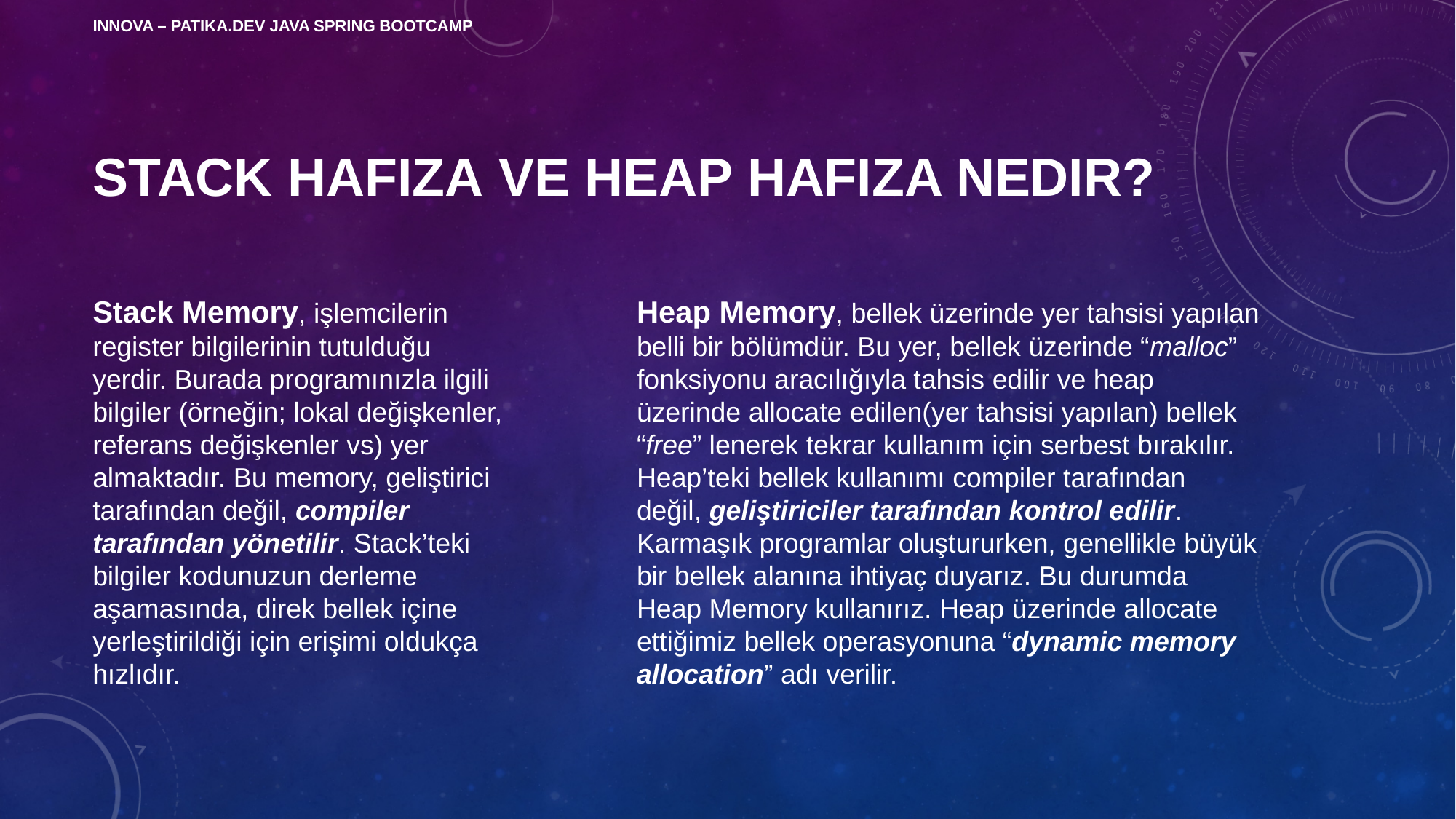

INNOVA – PATıKA.DEV JAVA SPRING BOOTCAMP
# Stack hafıza Ve heap hafıza nedir?
Stack Memory, işlemcilerin register bilgilerinin tutulduğu yerdir. Burada programınızla ilgili bilgiler (örneğin; lokal değişkenler, referans değişkenler vs) yer almaktadır. Bu memory, geliştirici tarafından değil, compiler tarafından yönetilir. Stack’teki bilgiler kodunuzun derleme aşamasında, direk bellek içine yerleştirildiği için erişimi oldukça hızlıdır.
Heap Memory, bellek üzerinde yer tahsisi yapılan belli bir bölümdür. Bu yer, bellek üzerinde “malloc” fonksiyonu aracılığıyla tahsis edilir ve heap üzerinde allocate edilen(yer tahsisi yapılan) bellek “free” lenerek tekrar kullanım için serbest bırakılır. Heap’teki bellek kullanımı compiler tarafından değil, geliştiriciler tarafından kontrol edilir. Karmaşık programlar oluştururken, genellikle büyük bir bellek alanına ihtiyaç duyarız. Bu durumda Heap Memory kullanırız. Heap üzerinde allocate ettiğimiz bellek operasyonuna “dynamic memory allocation” adı verilir.